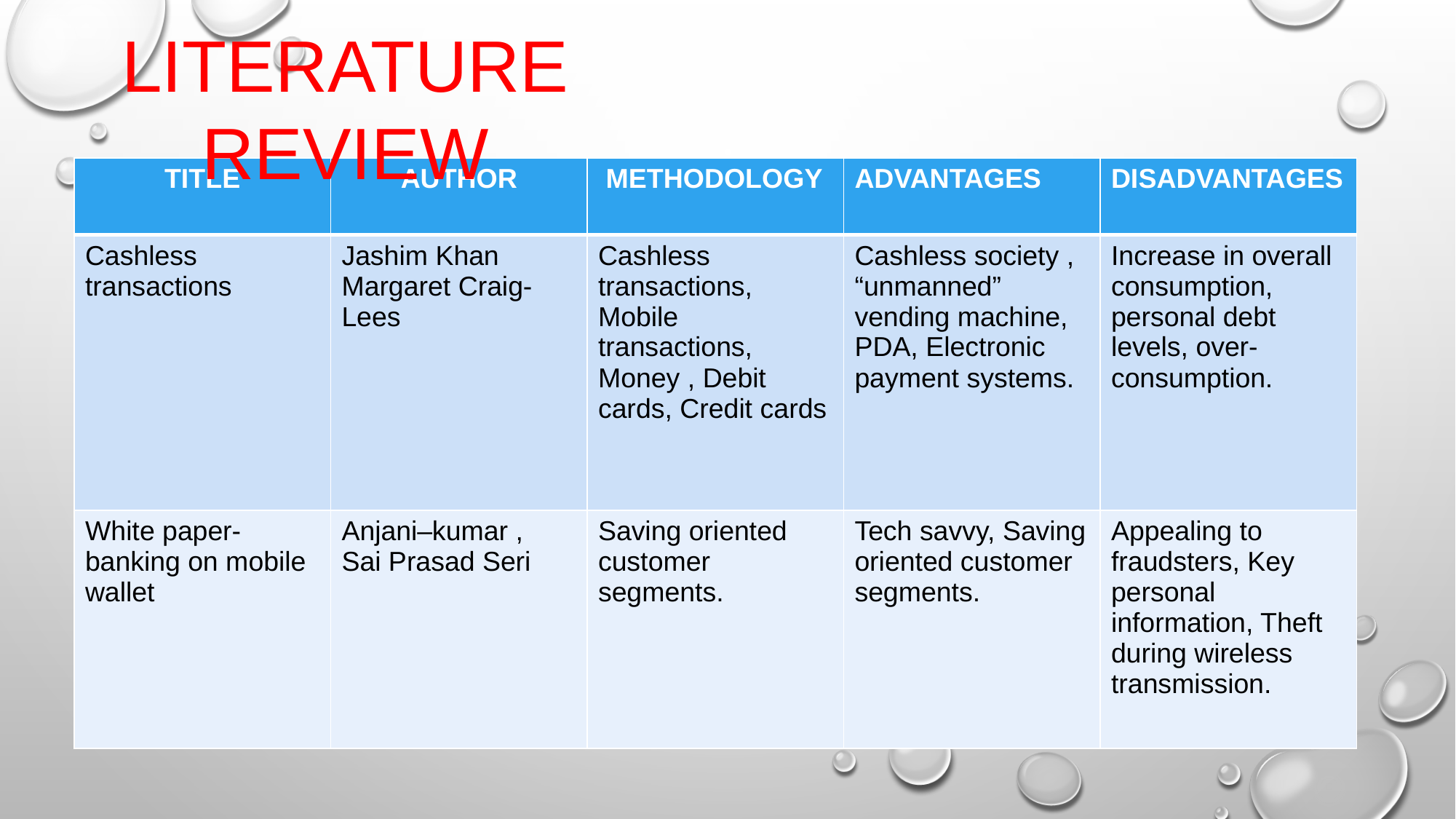

LITERATURE REVIEW
| TITLE | AUTHOR | METHODOLOGY | ADVANTAGES | DISADVANTAGES |
| --- | --- | --- | --- | --- |
| Cashless transactions | Jashim Khan Margaret Craig-Lees | Cashless transactions, Mobile transactions, Money , Debit cards, Credit cards | Cashless society , “unmanned” vending machine, PDA, Electronic payment systems. | Increase in overall consumption, personal debt levels, over-consumption. |
| White paper- banking on mobile wallet | Anjani–kumar , Sai Prasad Seri | Saving oriented customer segments. | Tech savvy, Saving oriented customer segments. | Appealing to fraudsters, Key personal information, Theft during wireless transmission. |